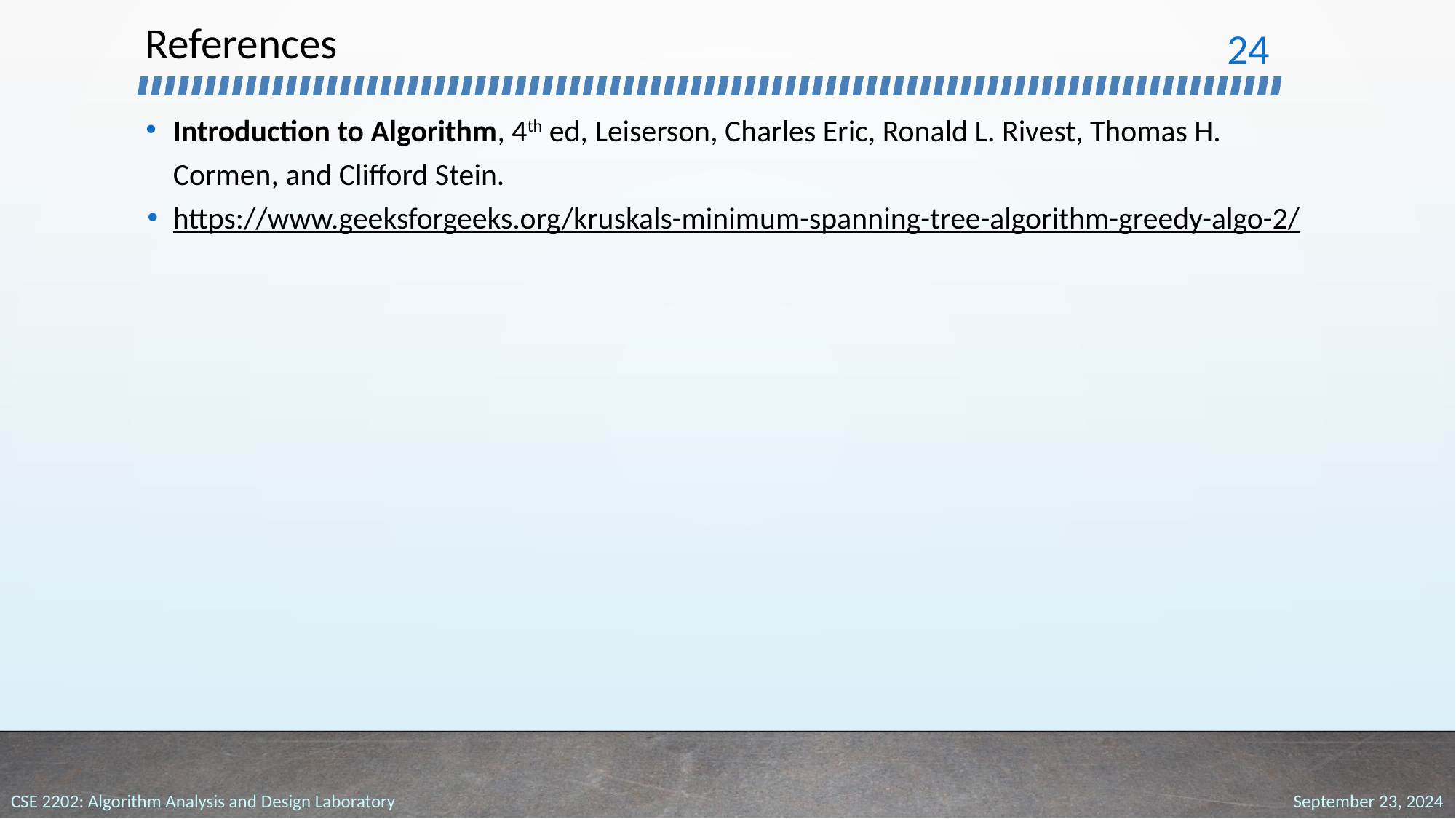

# References
24
Introduction to Algorithm, 4th ed, Leiserson, Charles Eric, Ronald L. Rivest, Thomas H. Cormen, and Clifford Stein.
https://www.geeksforgeeks.org/kruskals-minimum-spanning-tree-algorithm-greedy-algo-2/
September 23, 2024
CSE 2202: Algorithm Analysis and Design Laboratory